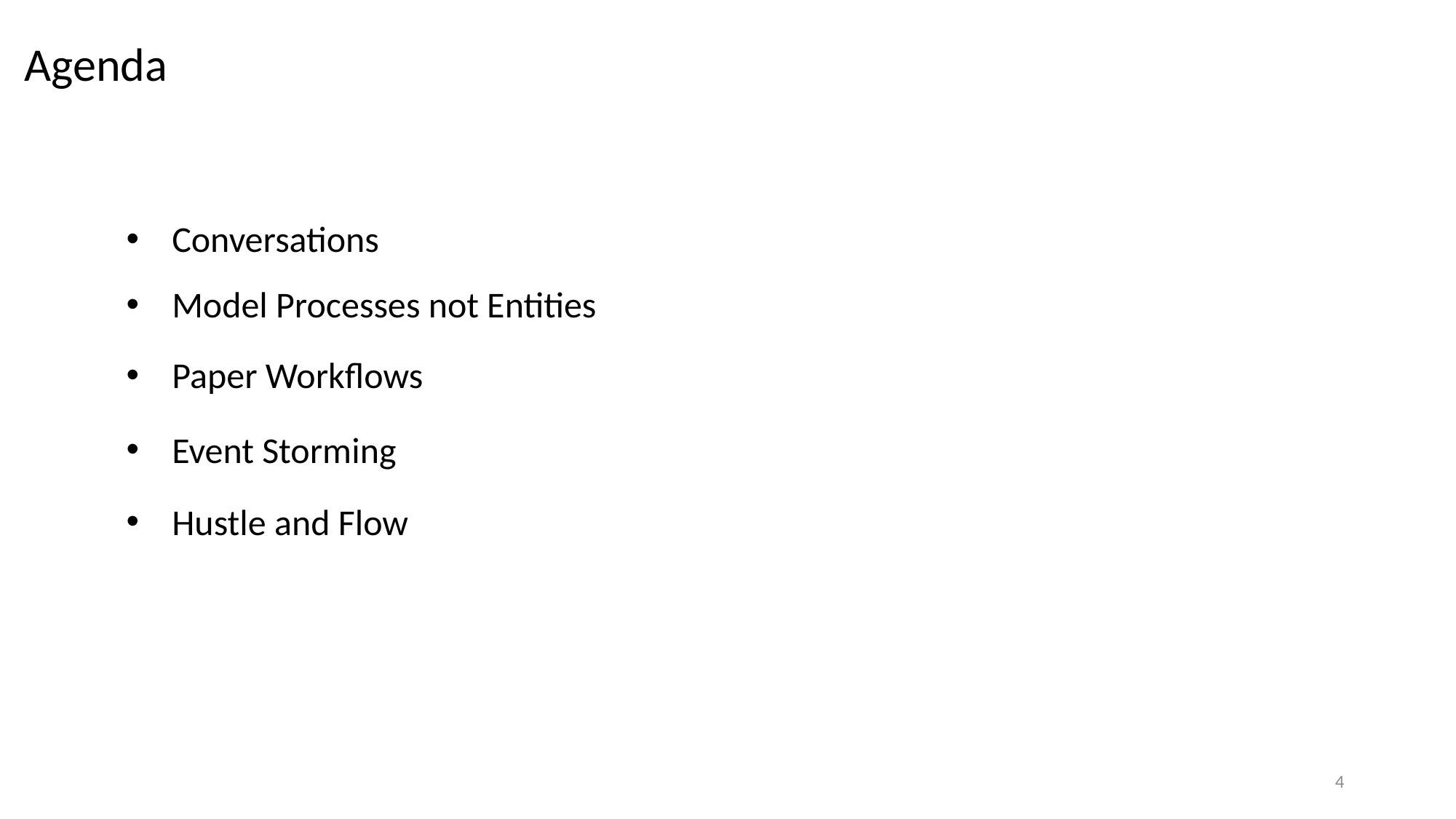

Agenda
Conversations
Model Processes not Entities
Paper Workflows
Event Storming
Hustle and Flow
4